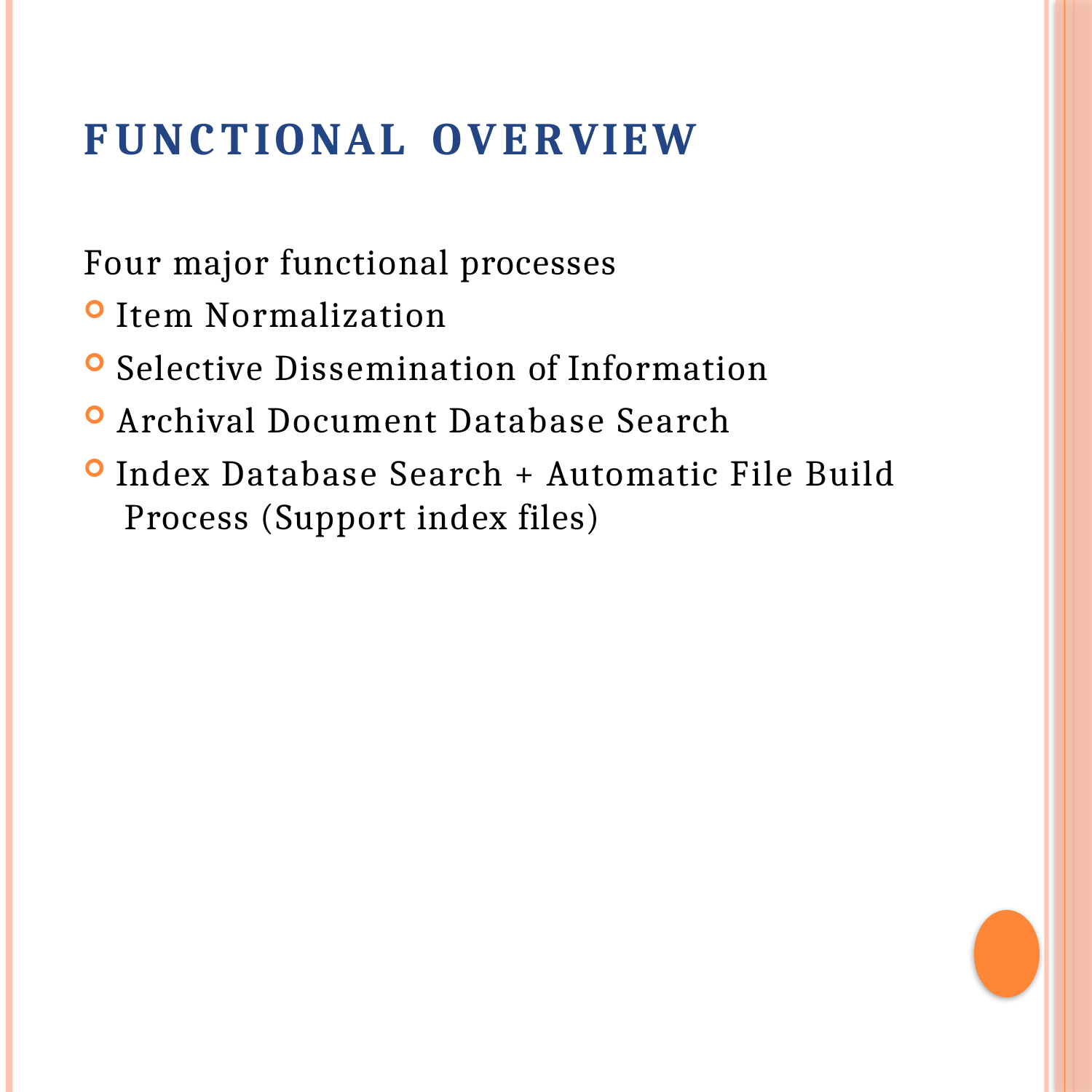

# FUNCTIONAL  OVERVIEW
Four major functional processes
Item Normalization
Selective Dissemination of Information
Archival Document Database Search
Index Database Search + Automatic File Build  Process (Support index files)